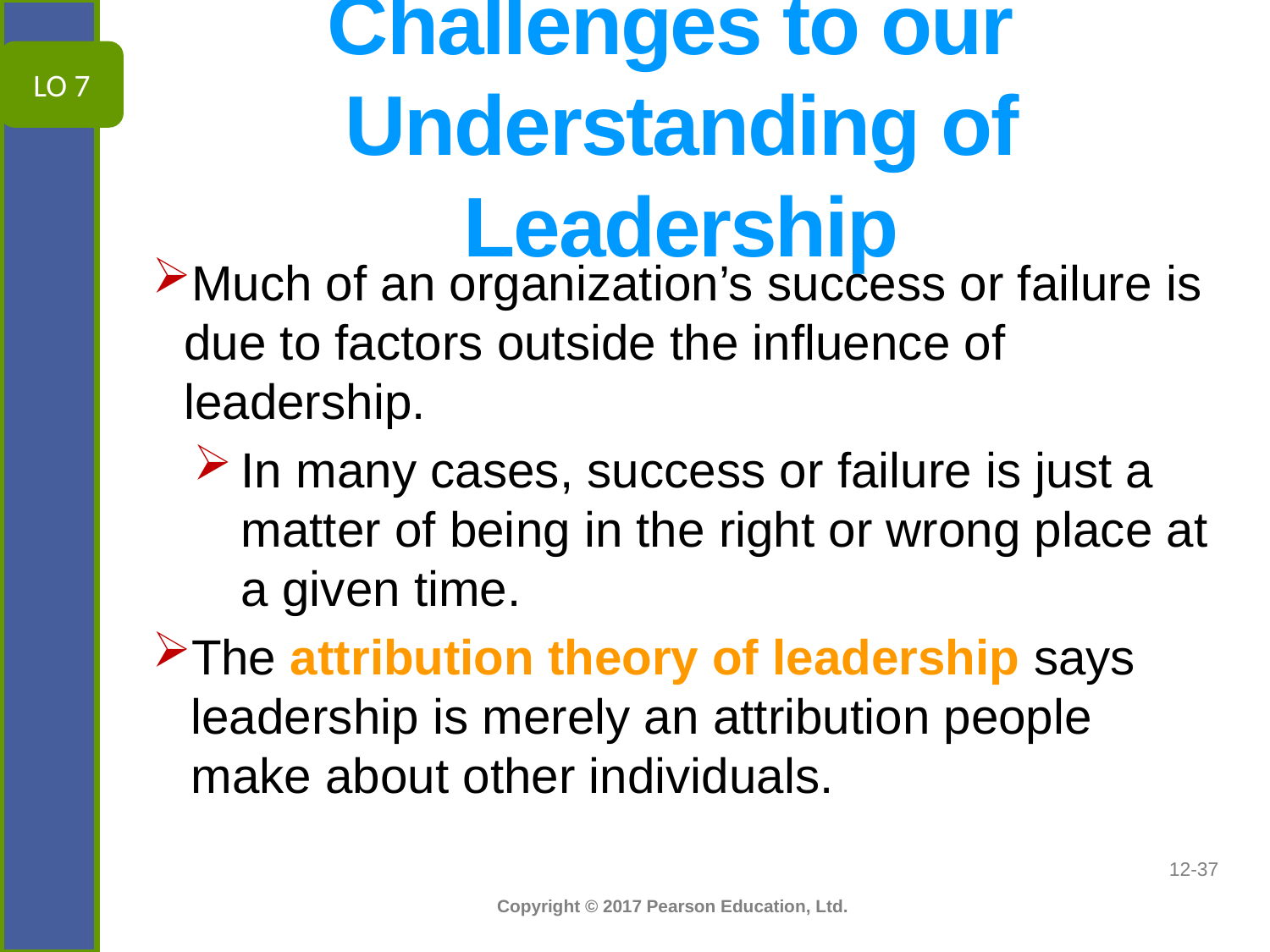

# Challenges to our Understanding of Leadership
LO 7
Much of an organization’s success or failure is due to factors outside the influence of leadership.
In many cases, success or failure is just a matter of being in the right or wrong place at a given time.
The attribution theory of leadership says leadership is merely an attribution people make about other individuals.

12-37
1